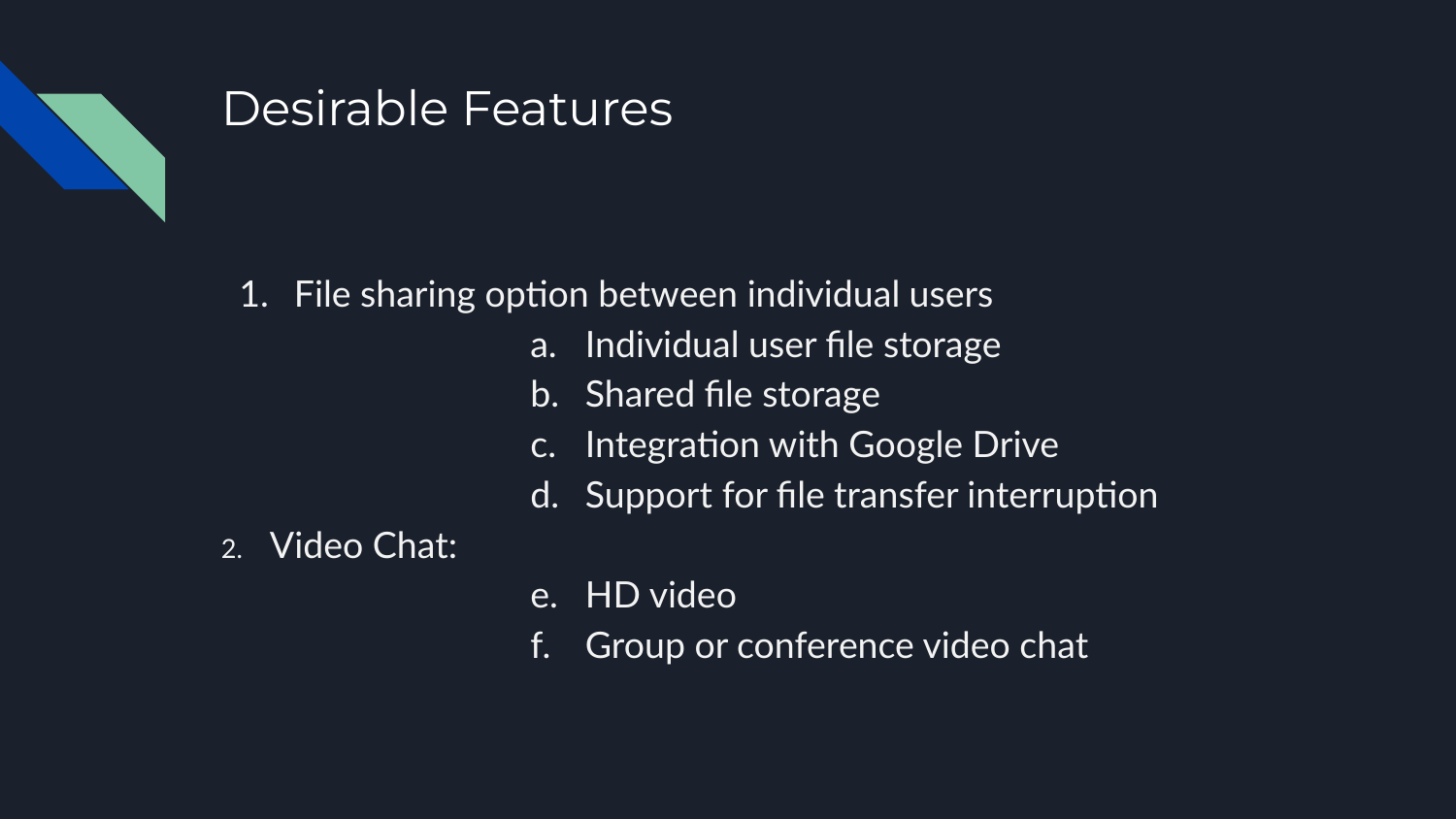

# Desirable Features
File sharing option between individual users
Individual user file storage
Shared file storage
Integration with Google Drive
Support for file transfer interruption
2.    Video Chat:
HD video
Group or conference video chat